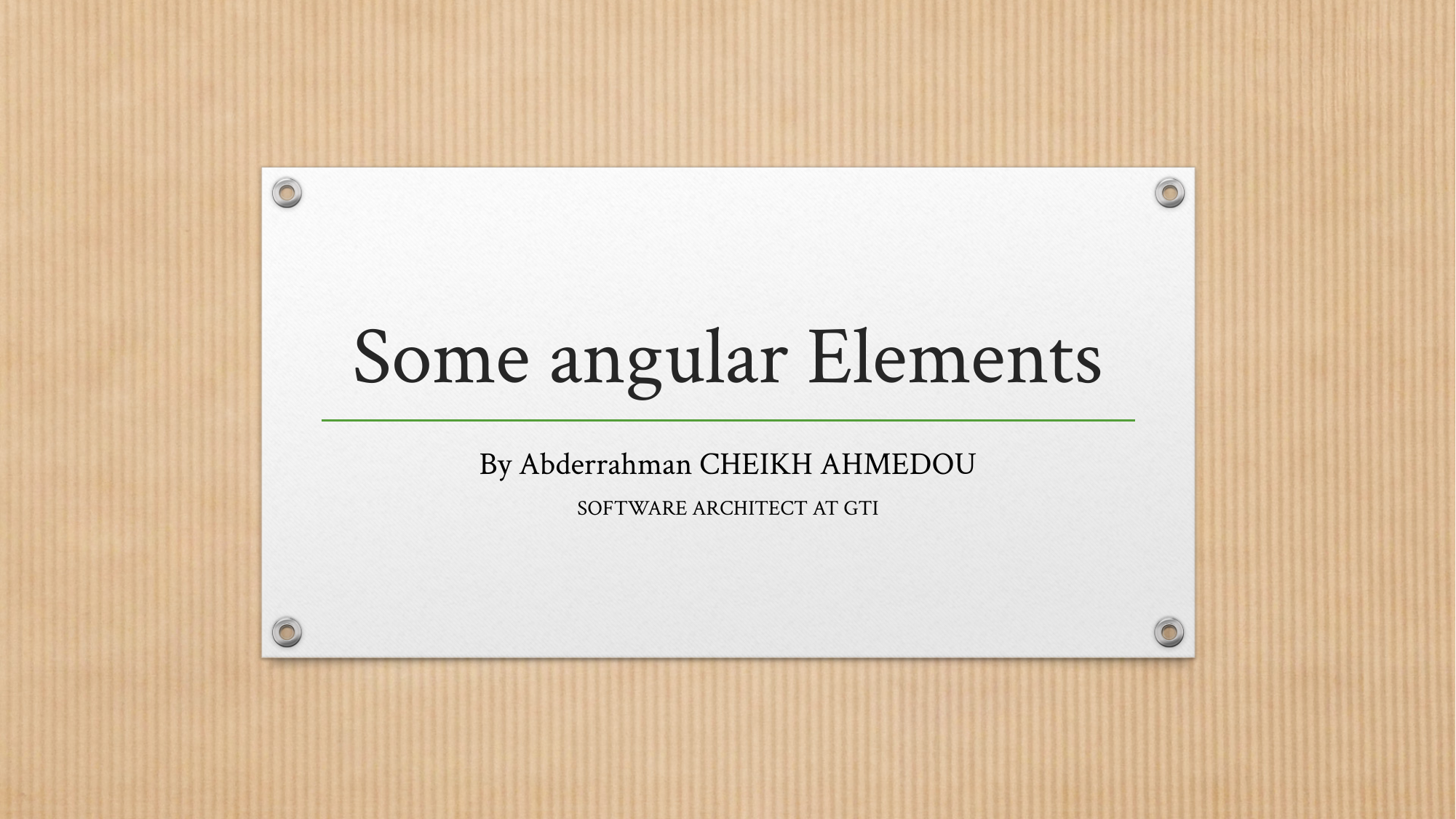

# Some angular Elements
By Abderrahman CHEIKH AHMEDOU
SOFTWARE ARCHITECT AT GTI